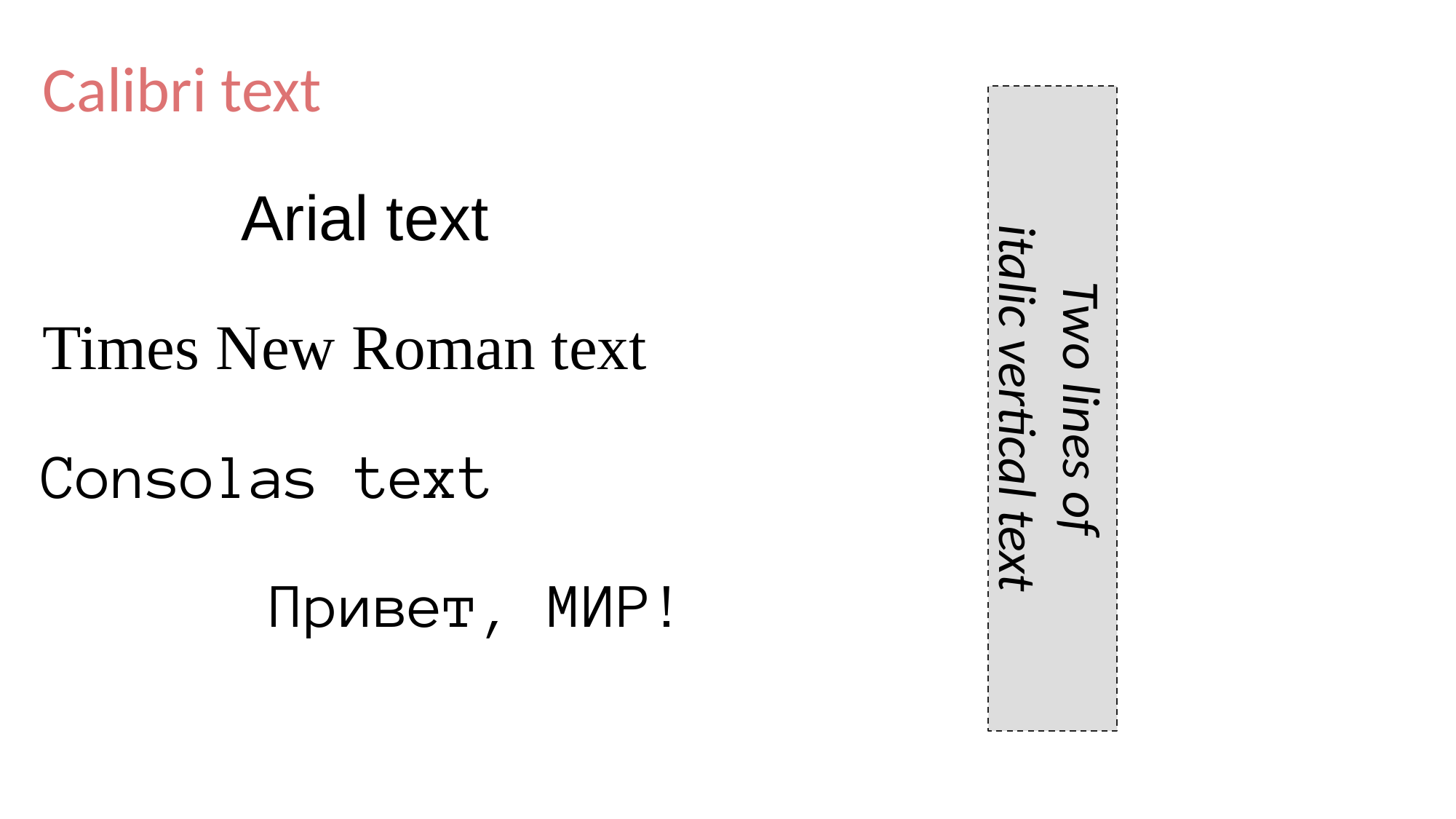

Calibri text
Arial text
Times New Roman text
Two lines of
italic vertical text
Consolas text
Привет, МИР!